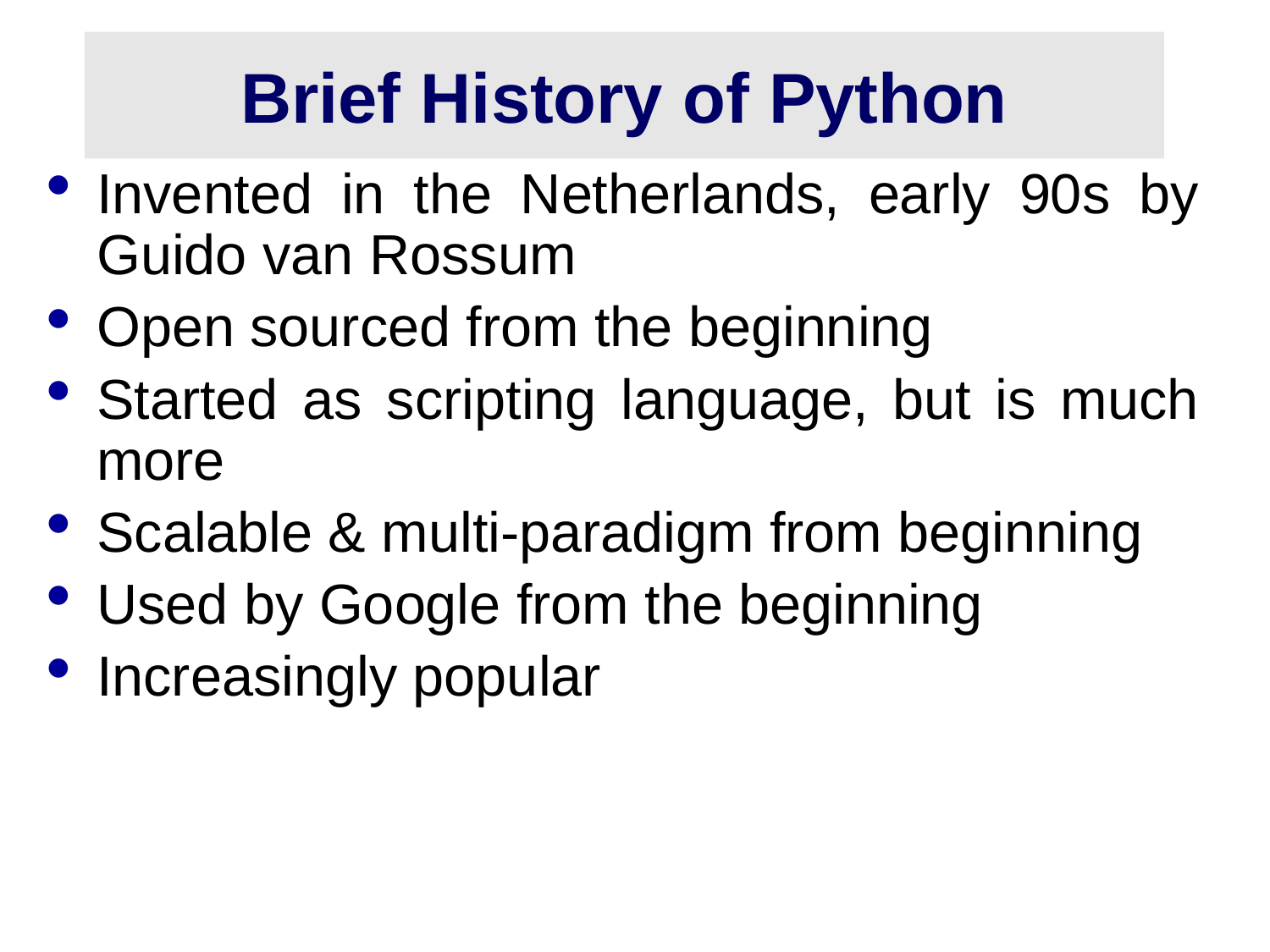

# Brief History of Python
Invented in the Netherlands, early 90s by Guido van Rossum
Open sourced from the beginning
Started as scripting language, but is much more
Scalable & multi-paradigm from beginning
Used by Google from the beginning
Increasingly popular